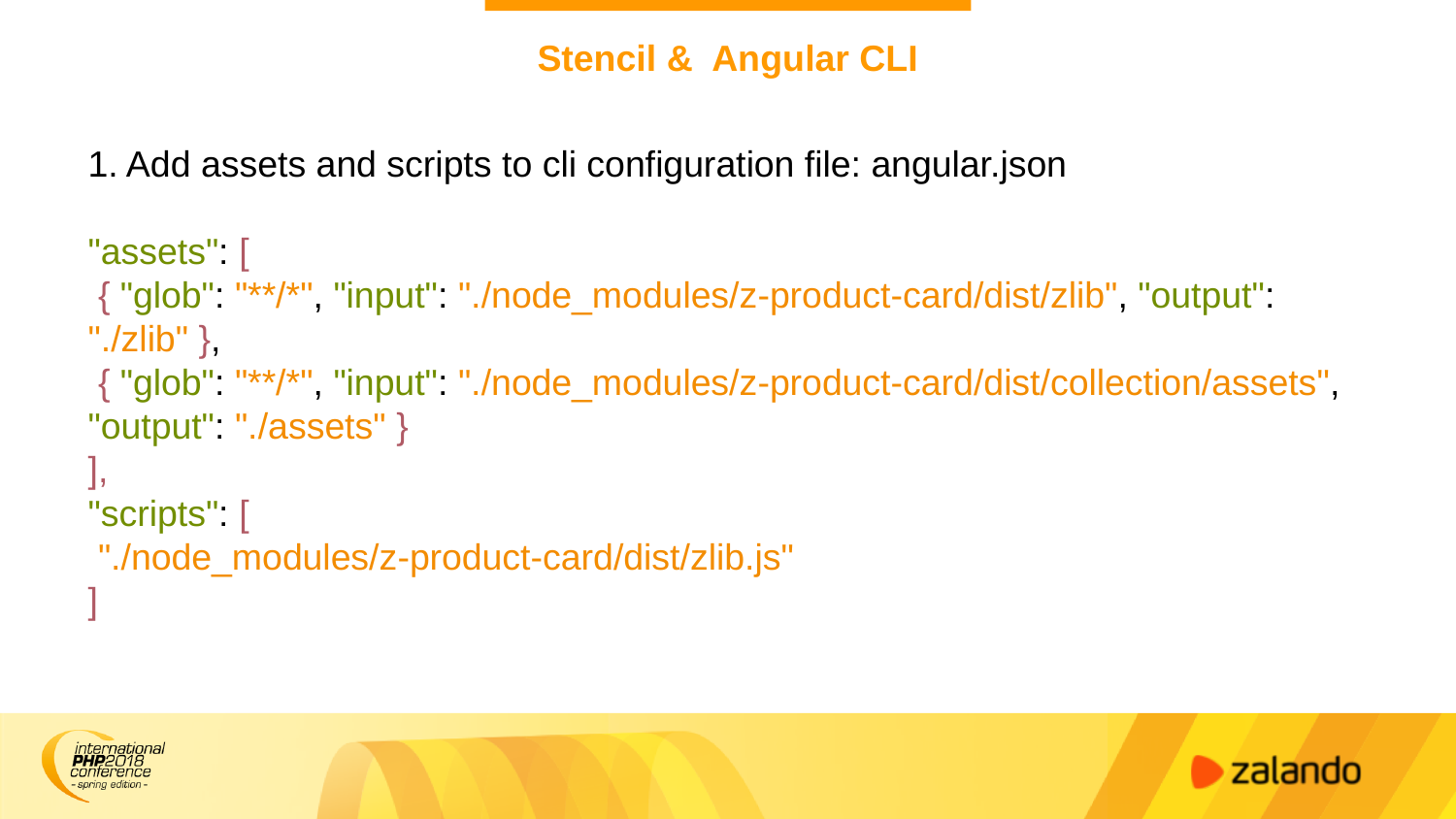

# Stencil &  Angular CLI
1. Add assets and scripts to cli configuration file: angular.json

"assets": [
 { "glob": "**/*", "input": "./node_modules/z-product-card/dist/zlib", "output": "./zlib" },
 { "glob": "**/*", "input": "./node_modules/z-product-card/dist/collection/assets", "output": "./assets" }
],
"scripts": [
 "./node_modules/z-product-card/dist/zlib.js"
]